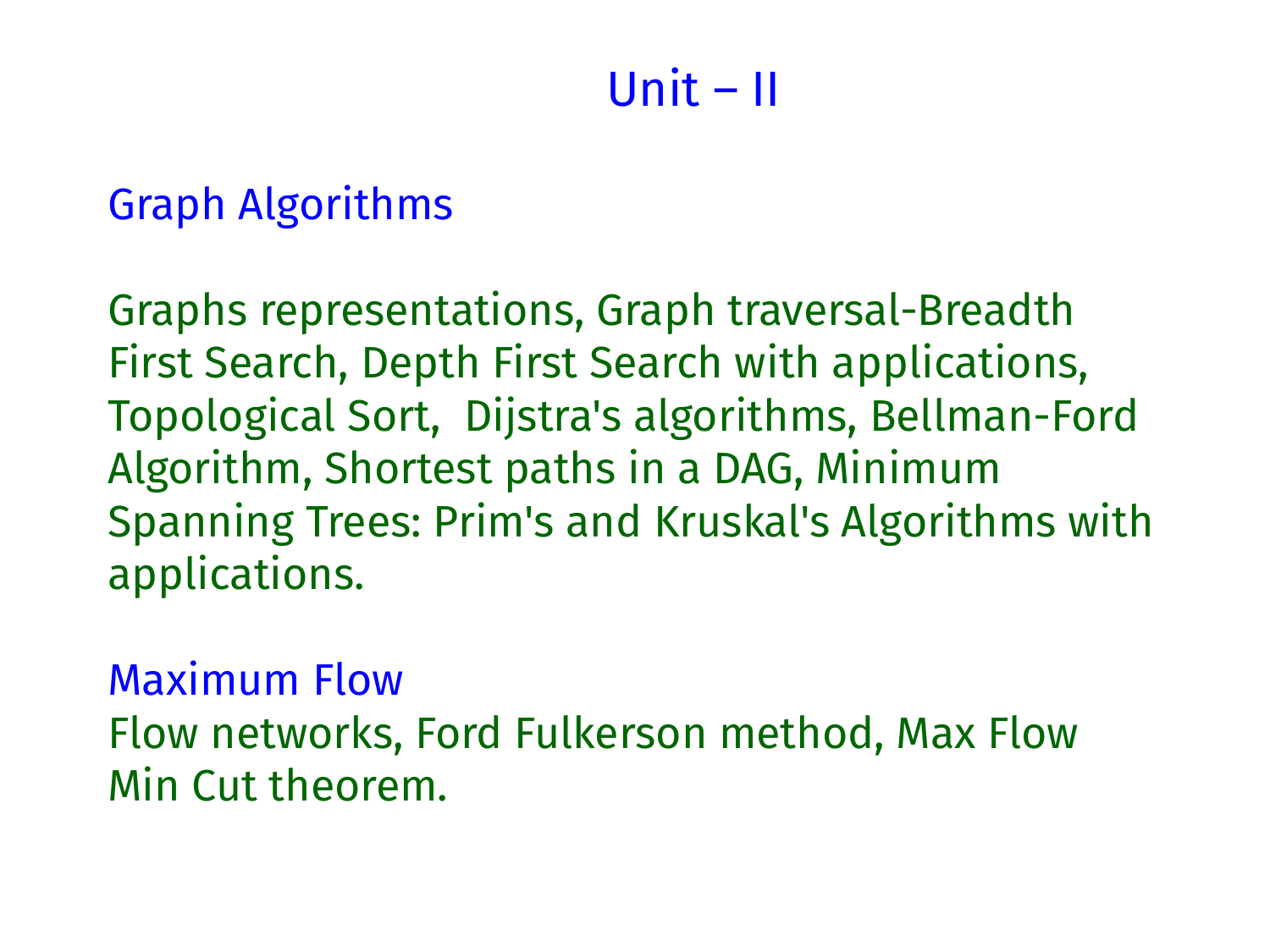

# Unit – II Graph Algorithms Graphs representations, Graph traversal-Breadth First Search, Depth First Search with applications, Topological Sort,  Dijstra's algorithms, Bellman-Ford Algorithm, Shortest paths in a DAG, Minimum Spanning Trees: Prim's and Kruskal's Algorithms with applications. Maximum Flow Flow networks, Ford Fulkerson method, Max Flow Min Cut theorem.